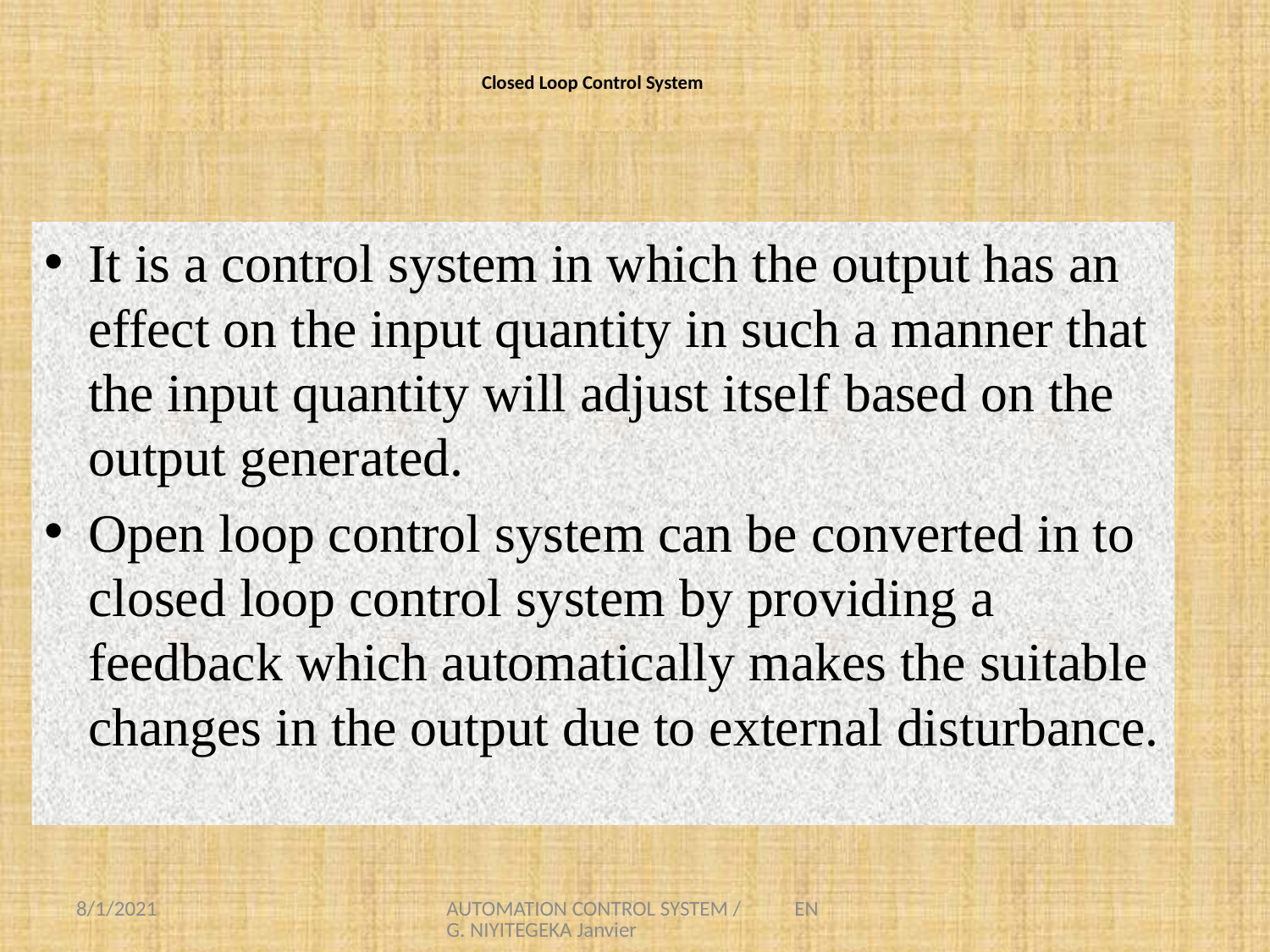

# Closed Loop Control System
It is a control system in which the output has an effect on the input quantity in such a manner that the input quantity will adjust itself based on the output generated.
Open loop control system can be converted in to closed loop control system by providing a feedback which automatically makes the suitable changes in the output due to external disturbance.

8/1/2021
AUTOMATION CONTROL SYSTEM /           ENG. NIYITEGEKA Janvier